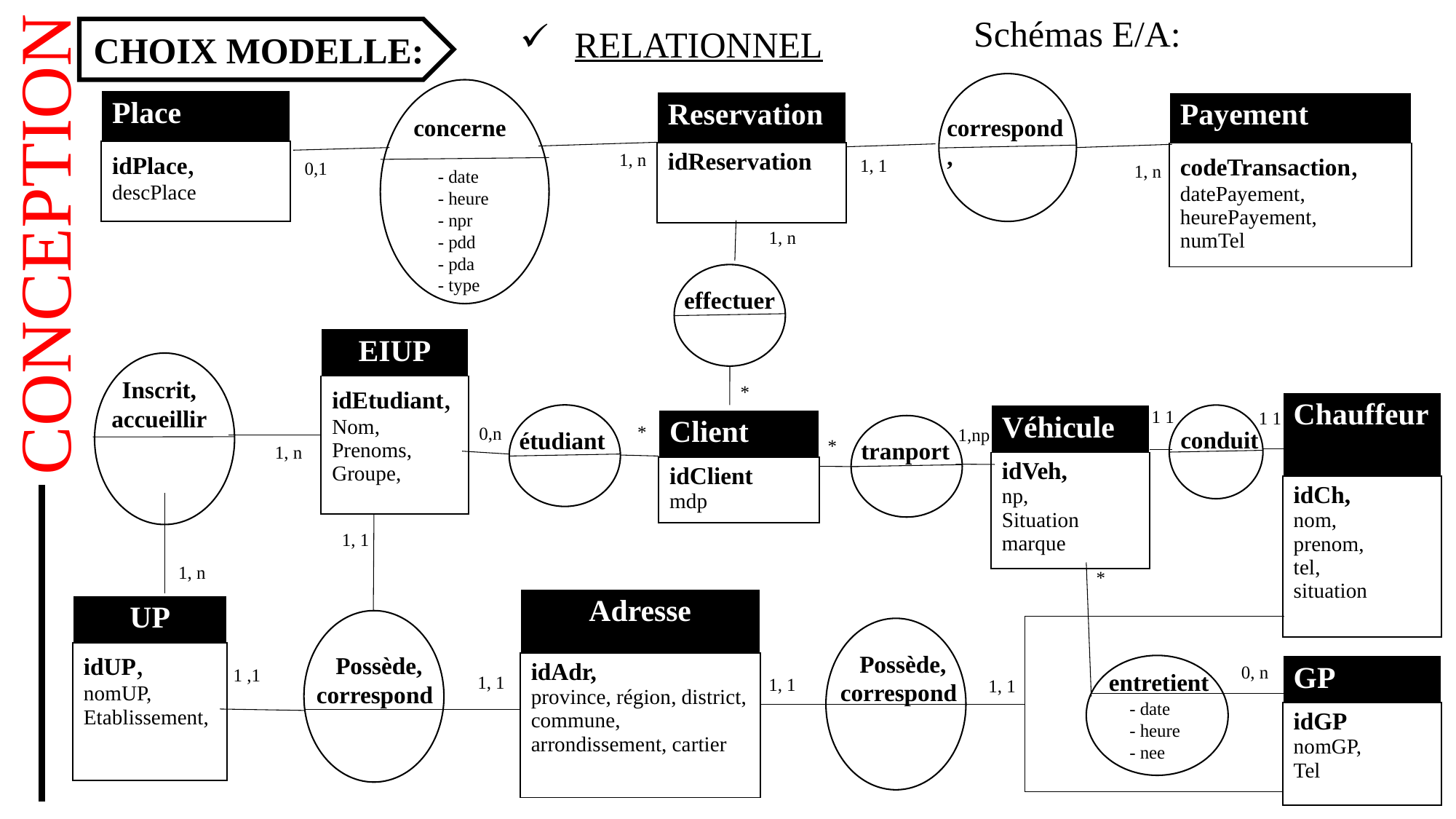

Schémas E/A:
RELATIONNEL
CHOIX MODELLE:

correspond,

concerne
- date
- heure
- npr
- pdd
- pda
- type
| Place |
| --- |
| idPlace, descPlace |
| Reservation |
| --- |
| idReservation |
| Payement |
| --- |
| codeTransaction, datePayement, heurePayement, numTel |
1, n
1, 1
0,1
1, n
1, n
CONCEPTION

 effectuer
| EIUP |
| --- |
| idEtudiant, Nom, Prenoms, Groupe, |

Inscrit,
accueillir
*
| Chauffeur |
| --- |
| idCh, nom, prenom, tel, situation |
 0,n
1 1
1 1

 étudiant
| Véhicule |
| --- |
| idVeh, np, Situation marque |

 conduit
| Client |
| --- |
| idClient mdp |
 *

 tranport
 1,np
*
1, n
1, 1
1, n
*
| Adresse |
| --- |
| idAdr, province, région, district, commune, arrondissement, cartier |
| UP |
| --- |
| idUP, nomUP, Etablissement, |

Possède,
correspond
Possède,
correspond
0, n
| GP |
| --- |
| idGP nomGP, Tel |

 entretient
1 ,1
1, 1
1, 1
1, 1
- date
- heure
- nee